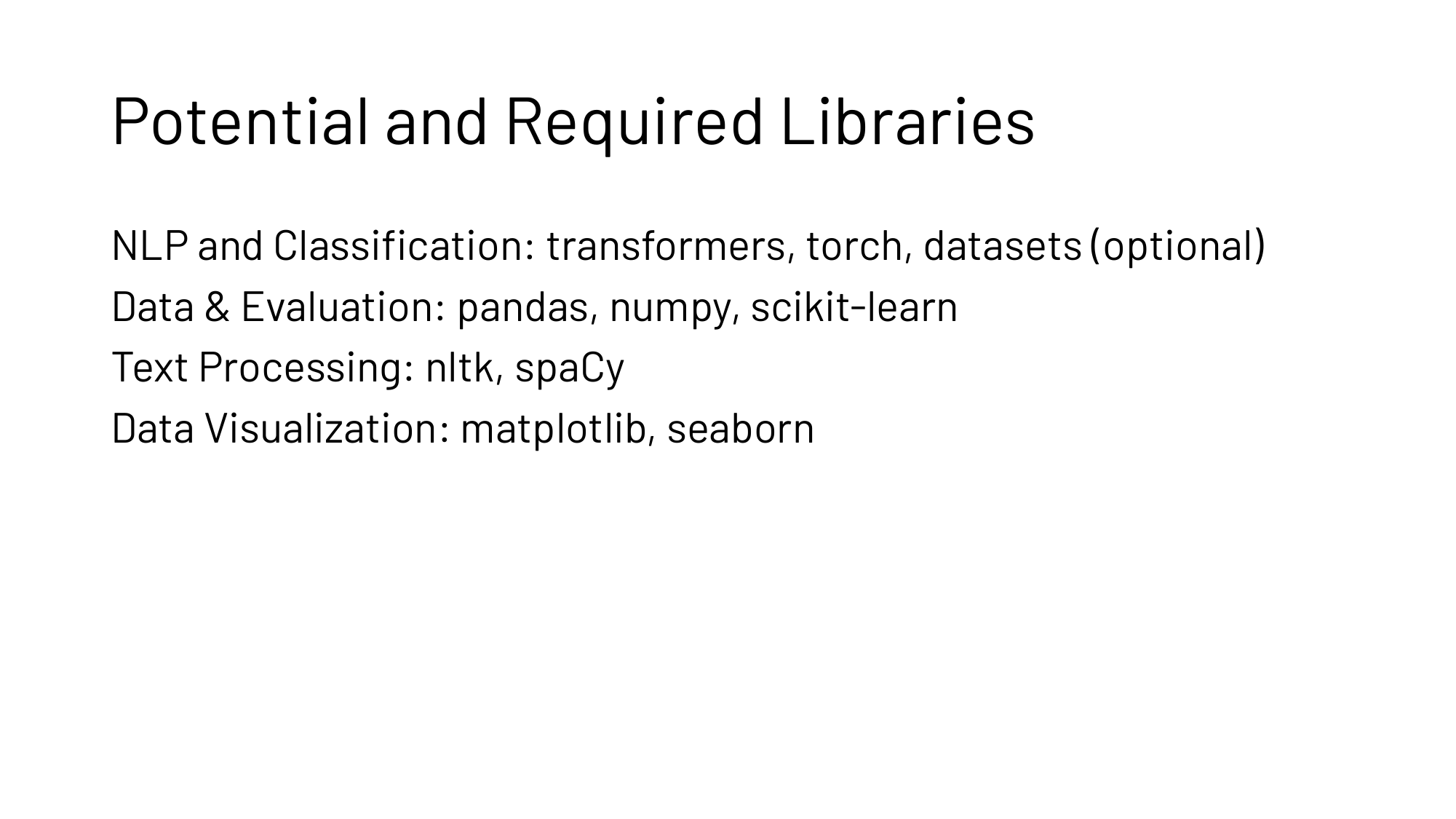

# Potential and Required Libraries
NLP and Classification: transformers, torch, datasets (optional)
Data & Evaluation: pandas, numpy, scikit-learn
Text Processing: nltk, spaCy
Data Visualization: matplotlib, seaborn